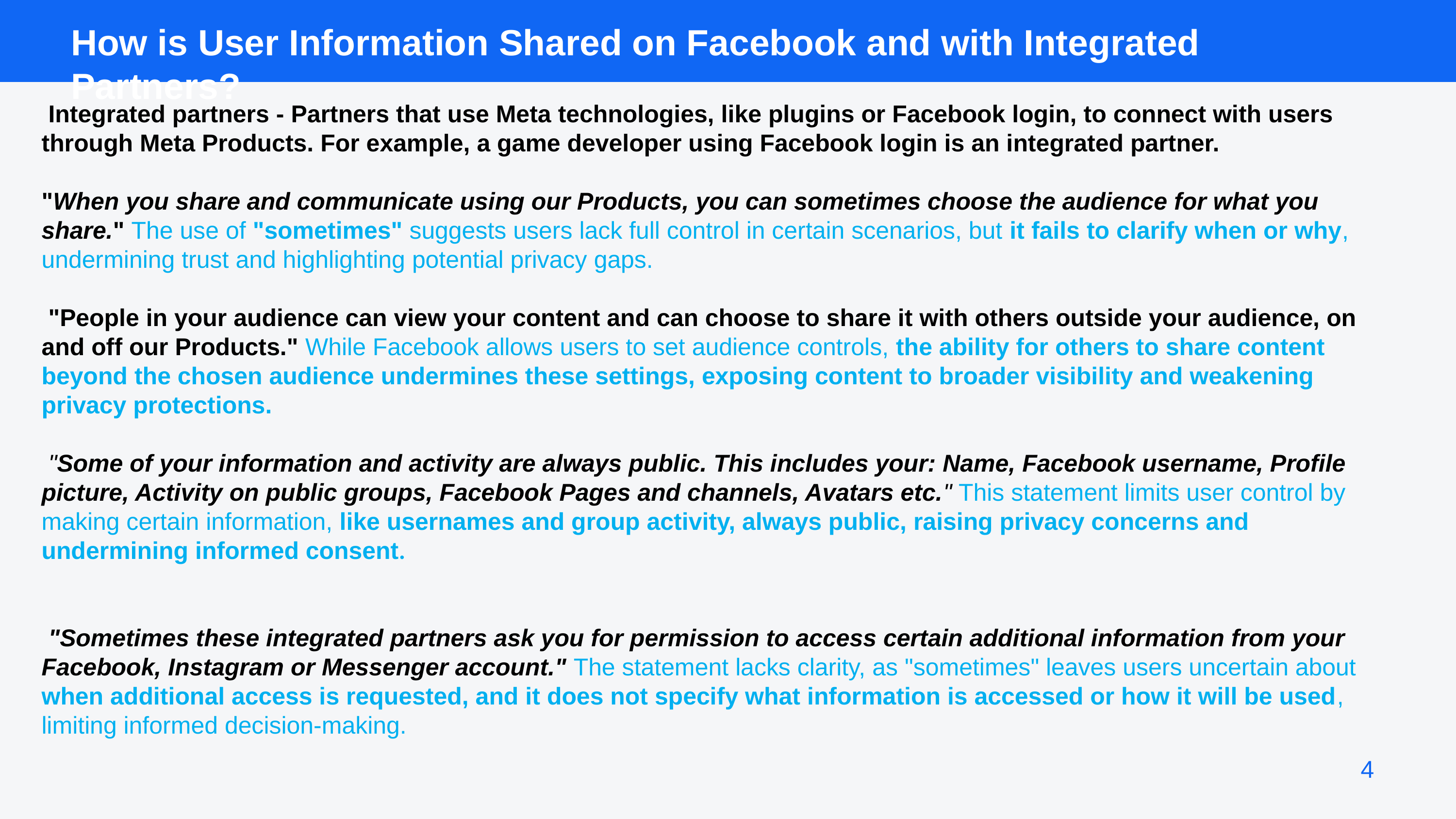

How is User Information Shared on Facebook and with Integrated Partners?

 Integrated partners - Partners that use Meta technologies, like plugins or Facebook login, to connect with users through Meta Products. For example, a game developer using Facebook login is an integrated partner.

"When you share and communicate using our Products, you can sometimes choose the audience for what you share." The use of "sometimes" suggests users lack full control in certain scenarios, but it fails to clarify when or why, undermining trust and highlighting potential privacy gaps.

 "People in your audience can view your content and can choose to share it with others outside your audience, on and off our Products." While Facebook allows users to set audience controls, the ability for others to share content beyond the chosen audience undermines these settings, exposing content to broader visibility and weakening privacy protections.

 "Some of your information and activity are always public. This includes your: Name, Facebook username, Profile picture, Activity on public groups, Facebook Pages and channels, Avatars etc." This statement limits user control by making certain information, like usernames and group activity, always public, raising privacy concerns and undermining informed consent.

 "Sometimes these integrated partners ask you for permission to access certain additional information from your Facebook, Instagram or Messenger account." The statement lacks clarity, as "sometimes" leaves users uncertain about when additional access is requested, and it does not specify what information is accessed or how it will be used, limiting informed decision-making.

4